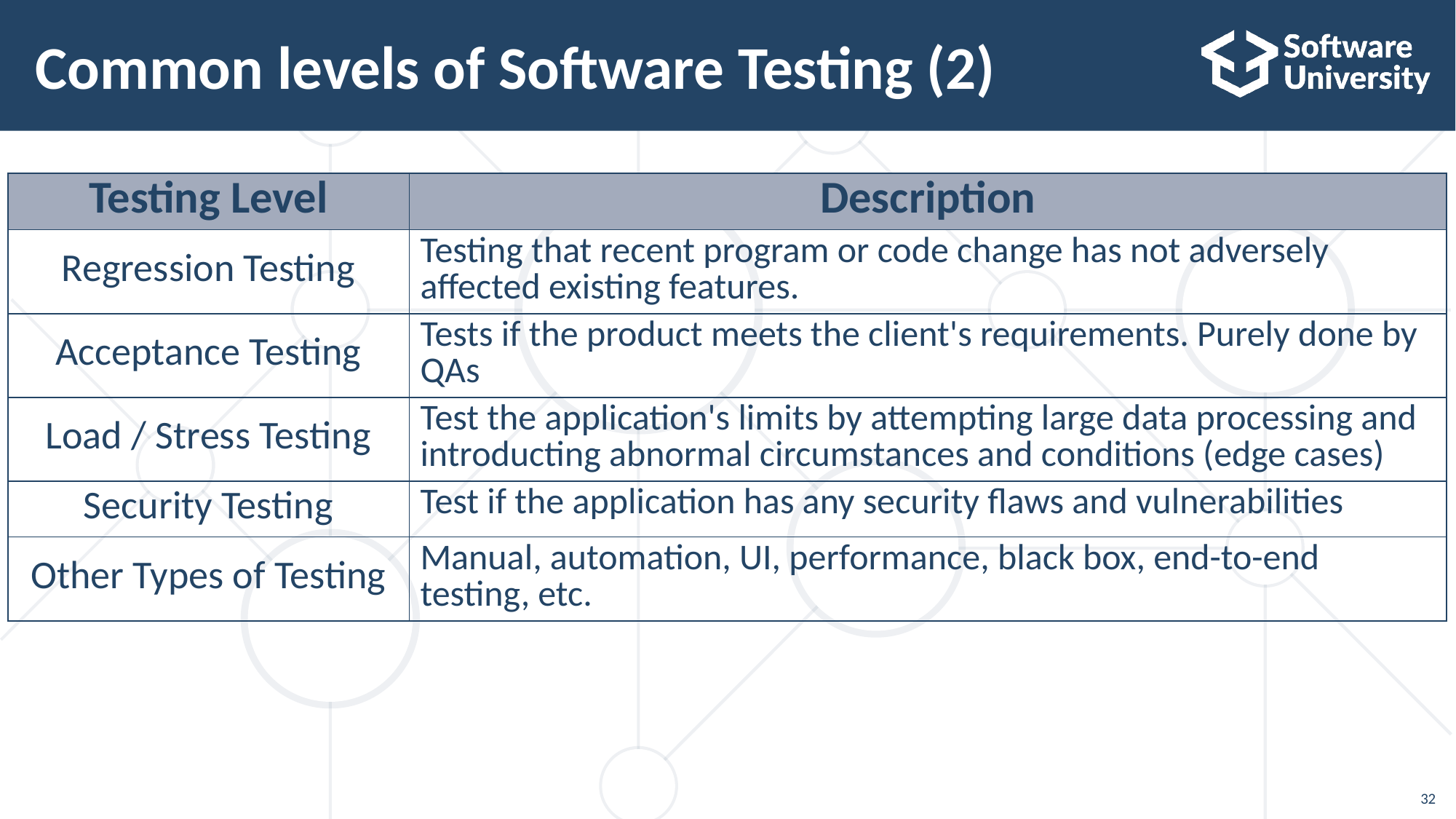

# Common levels of Software Testing (2)
| Testing Level | Description |
| --- | --- |
| Regression Testing | Testing that recent program or code change has not adversely affected existing features. |
| Acceptance Testing | Tests if the product meets the client's requirements. Purely done by QAs |
| Load / Stress Testing | Test the application's limits by attempting large data processing and introducting abnormal circumstances and conditions (edge cases) |
| Security Testing | Test if the application has any security flaws and vulnerabilities |
| Other Types of Testing | Manual, automation, UI, performance, black box, end-to-end testing, etc. |
32